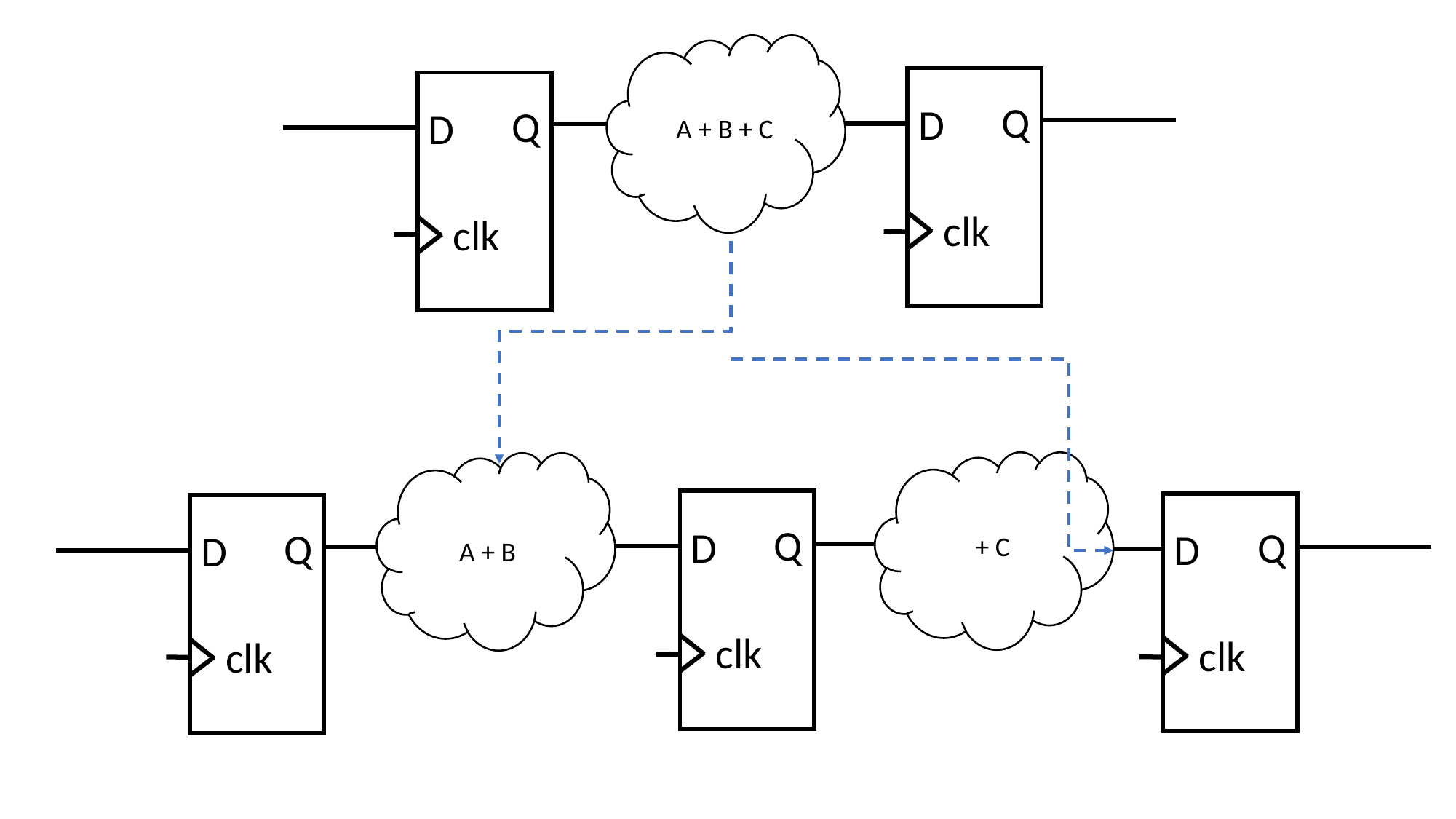

A

Q
D
Q
D
A + B + C
clk
clk

Q
D
Q
Q
D
D
+ C
A + B
clk
clk
clk